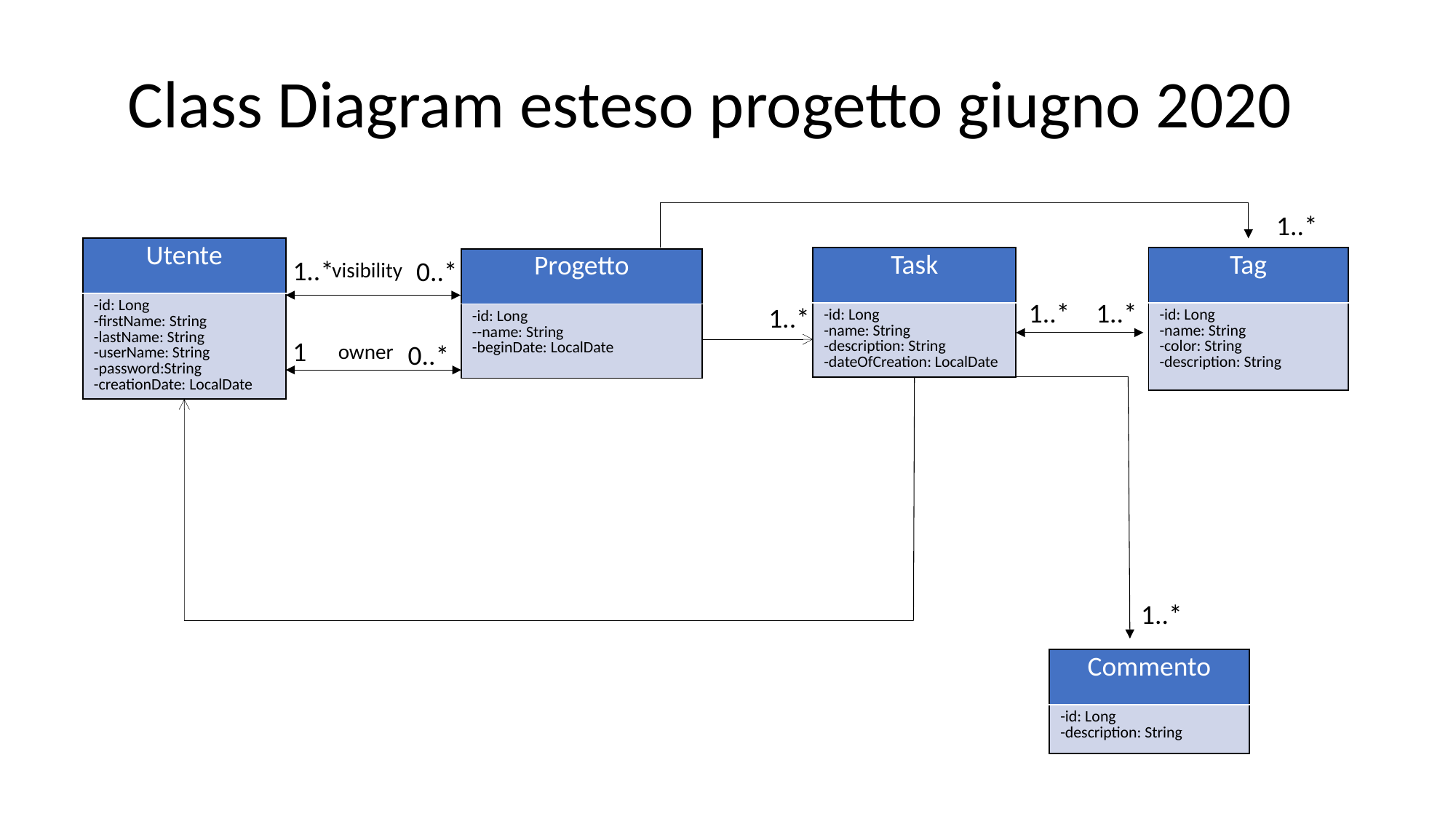

# Class Diagram esteso progetto giugno 2020
1..*
| Utente |
| --- |
| -id: Long -firstName: String -lastName: String -userName: String -password:String -creationDate: LocalDate |
| Tag |
| --- |
| -id: Long -name: String -color: String -description: String |
| Task |
| --- |
| -id: Long -name: String -description: String -dateOfCreation: LocalDate |
1..*
0..*
| Progetto |
| --- |
| -id: Long --name: String -beginDate: LocalDate |
visibility
1..*
1..*
1..*
1
owner
0..*
1..*
| Commento |
| --- |
| -id: Long -description: String |